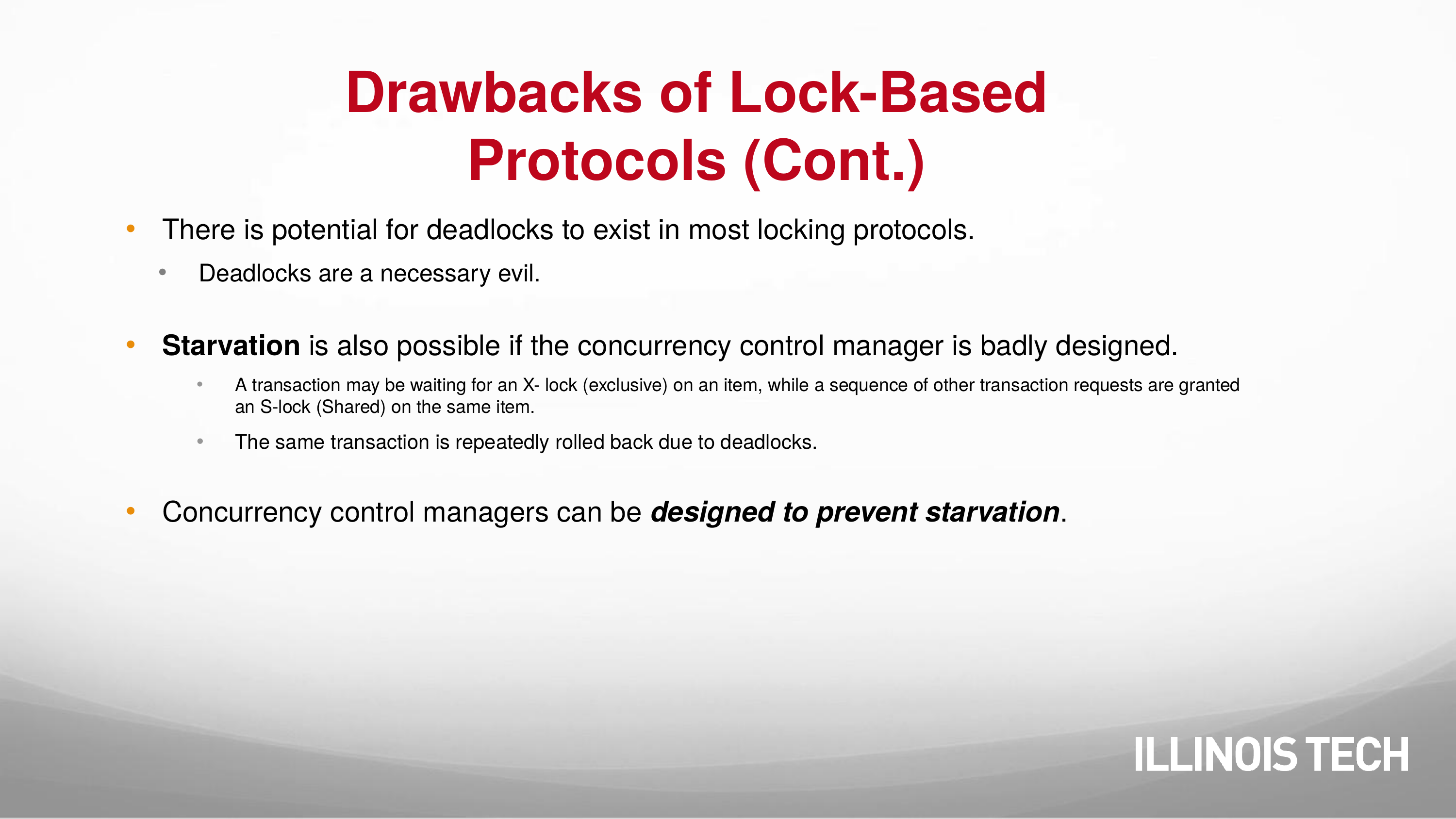

# Drawbacks of Lock-Based Protocols (Cont.)
There is potential for deadlocks to exist in most locking protocols.
Deadlocks are a necessary evil.
Starvation is also possible if the concurrency control manager is badly designed.
A transaction may be waiting for an X- lock (exclusive) on an item, while a sequence of other transaction requests are granted an S-lock (Shared) on the same item.
The same transaction is repeatedly rolled back due to deadlocks.
Concurrency control managers can be designed to prevent starvation.